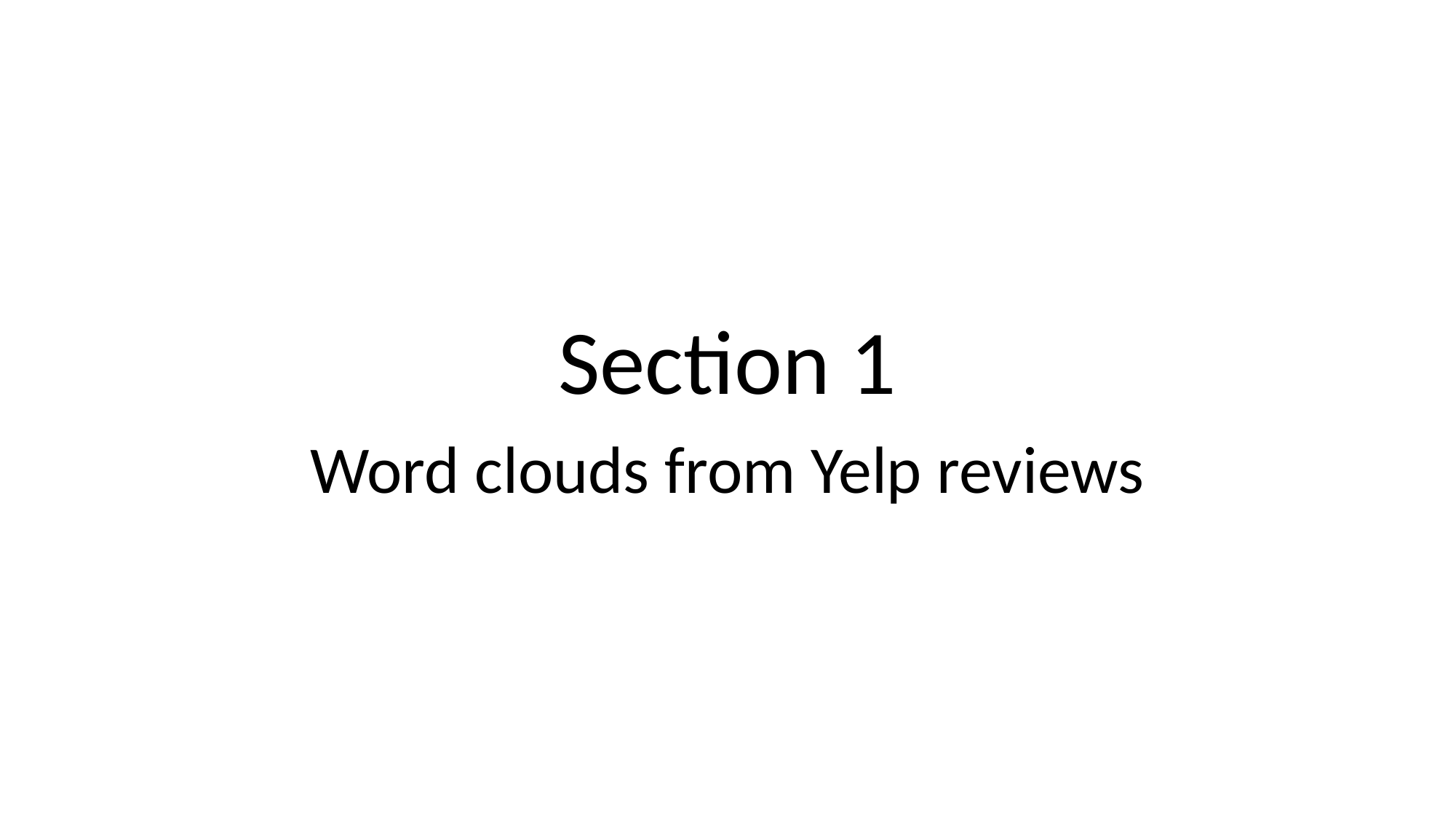

# Section 1
Word clouds from Yelp reviews